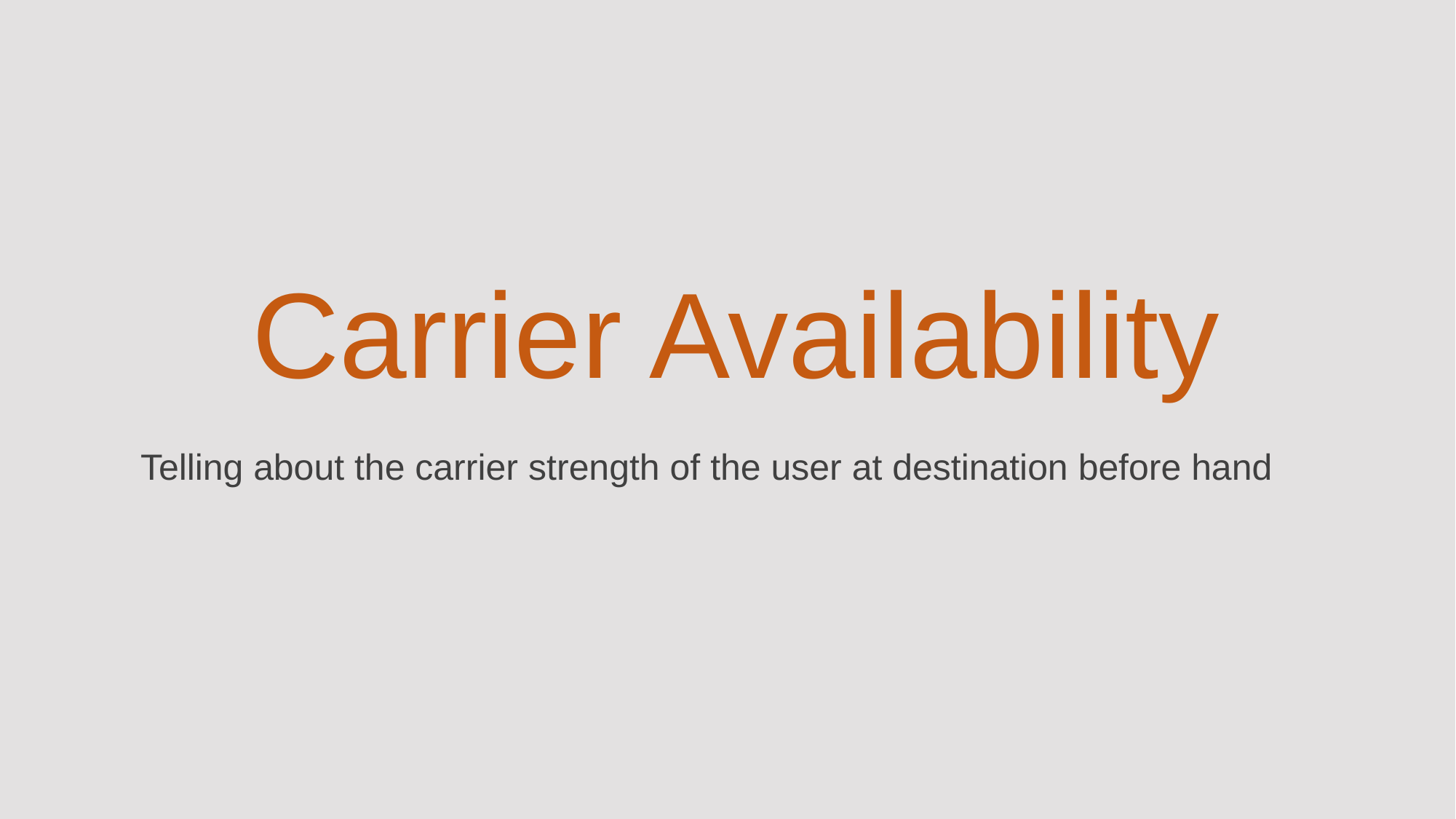

Carrier Availability
Telling about the carrier strength of the user at destination before hand